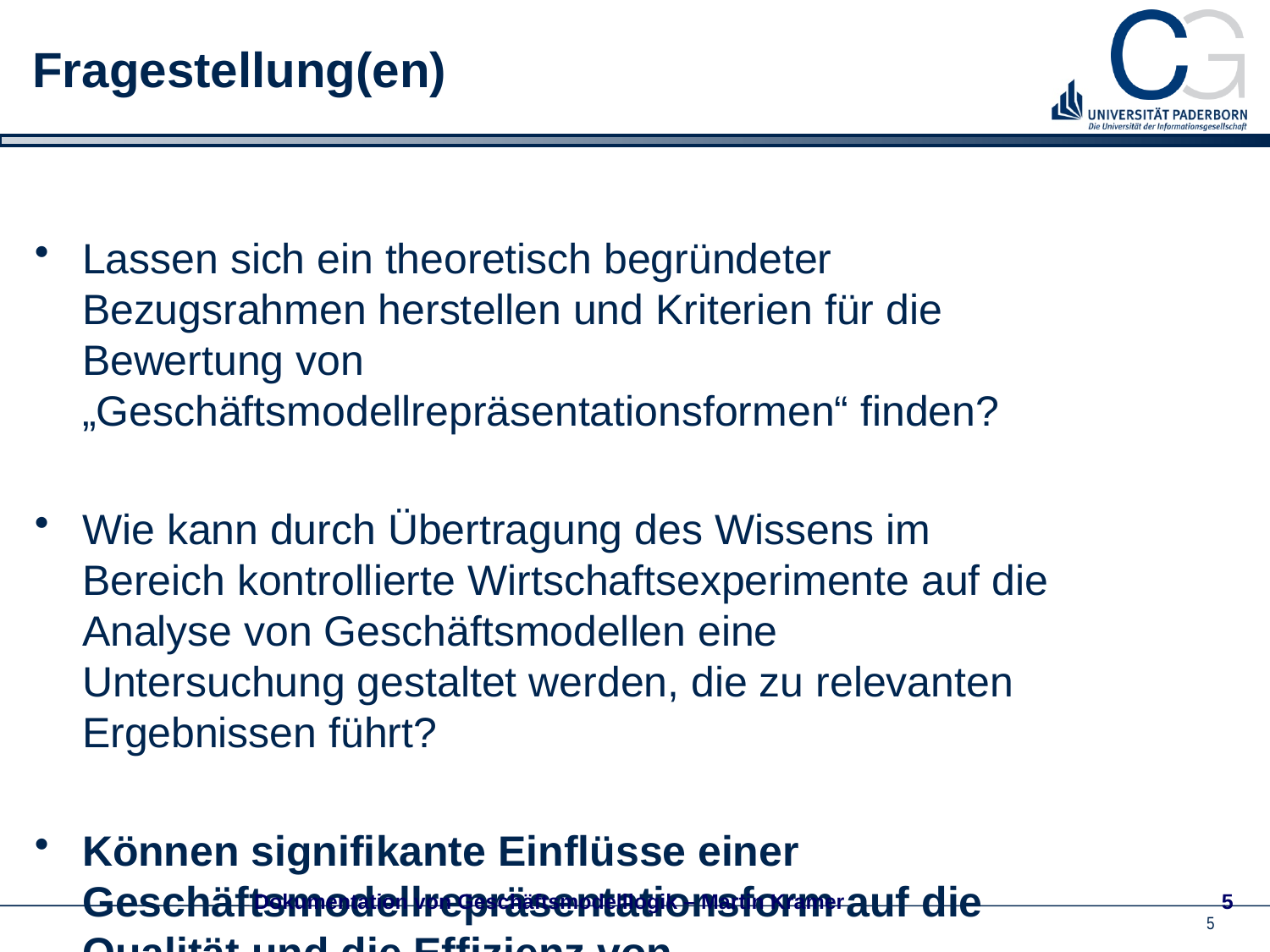

# Fragestellung(en)

Lassen sich ein theoretisch begründeter Bezugsrahmen herstellen und Kriterien für die Bewertung von „Geschäftsmodellrepräsentationsformen“ finden?

Wie kann durch Übertragung des Wissens im Bereich kontrollierte Wirtschaftsexperimente auf die Analyse von Geschäftsmodellen eine Untersuchung gestaltet werden, die zu relevanten Ergebnissen führt?

Können signifikante Einflüsse einer Geschäftsmodellrepräsentationsform auf die Qualität und die Effizienz von Geschäftsmodellbeschreibungen ermittelt werden?

Welchen Einfluss hat eine bestimmte Geschäftsmodellrepräsentationsform auf die Interpretation bzw. die Umsetzung eines Geschäftsmodells?

Welche Implikationen für die Praxis und die Forschung können aus diesen Ergebnissen gewonnen werden?
Dokumentation von Geschäftsmodelllogik – Martin Kramer
5